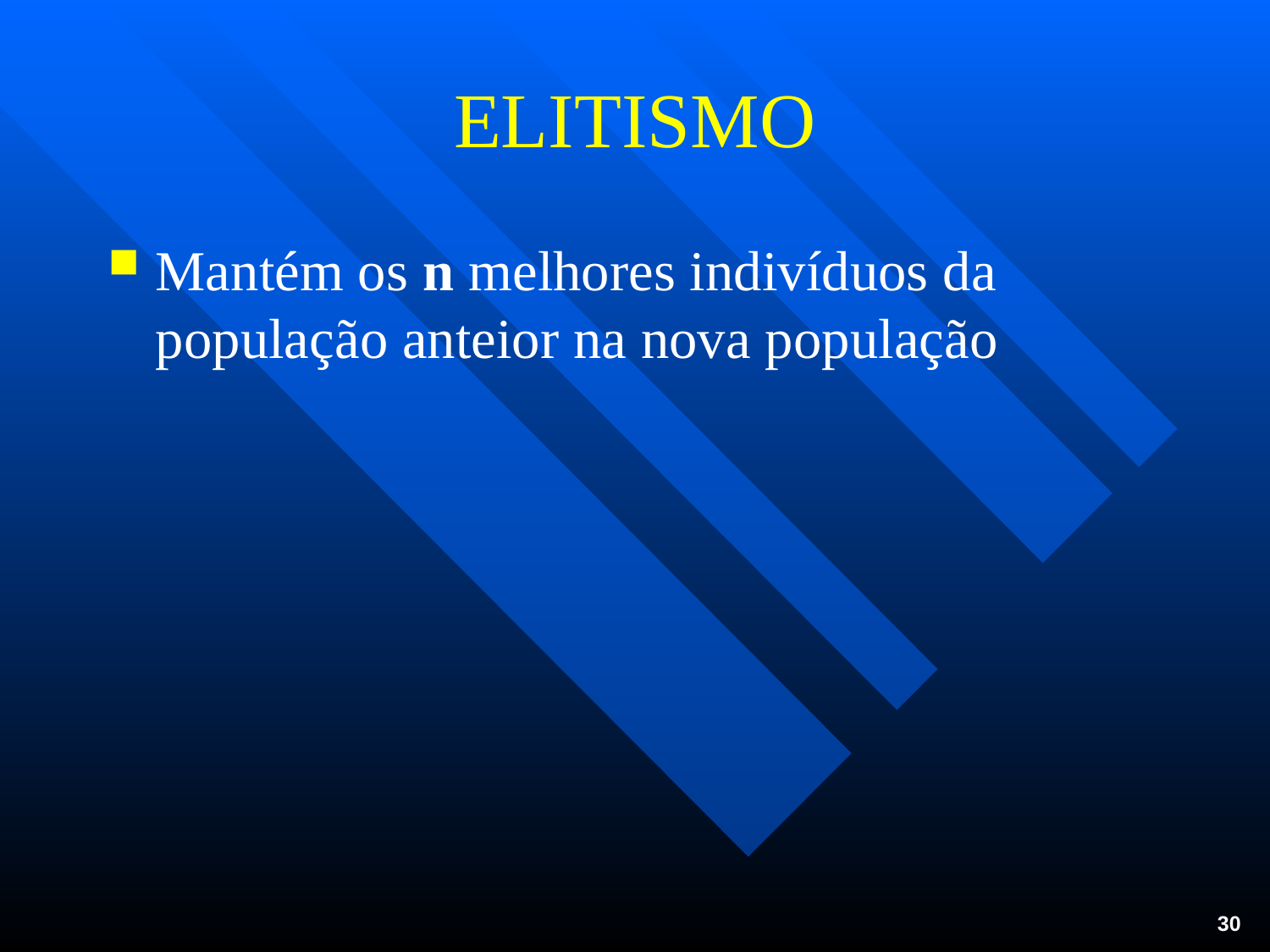

# ELITISMO
Mantém os n melhores indivíduos da população anteior na nova população